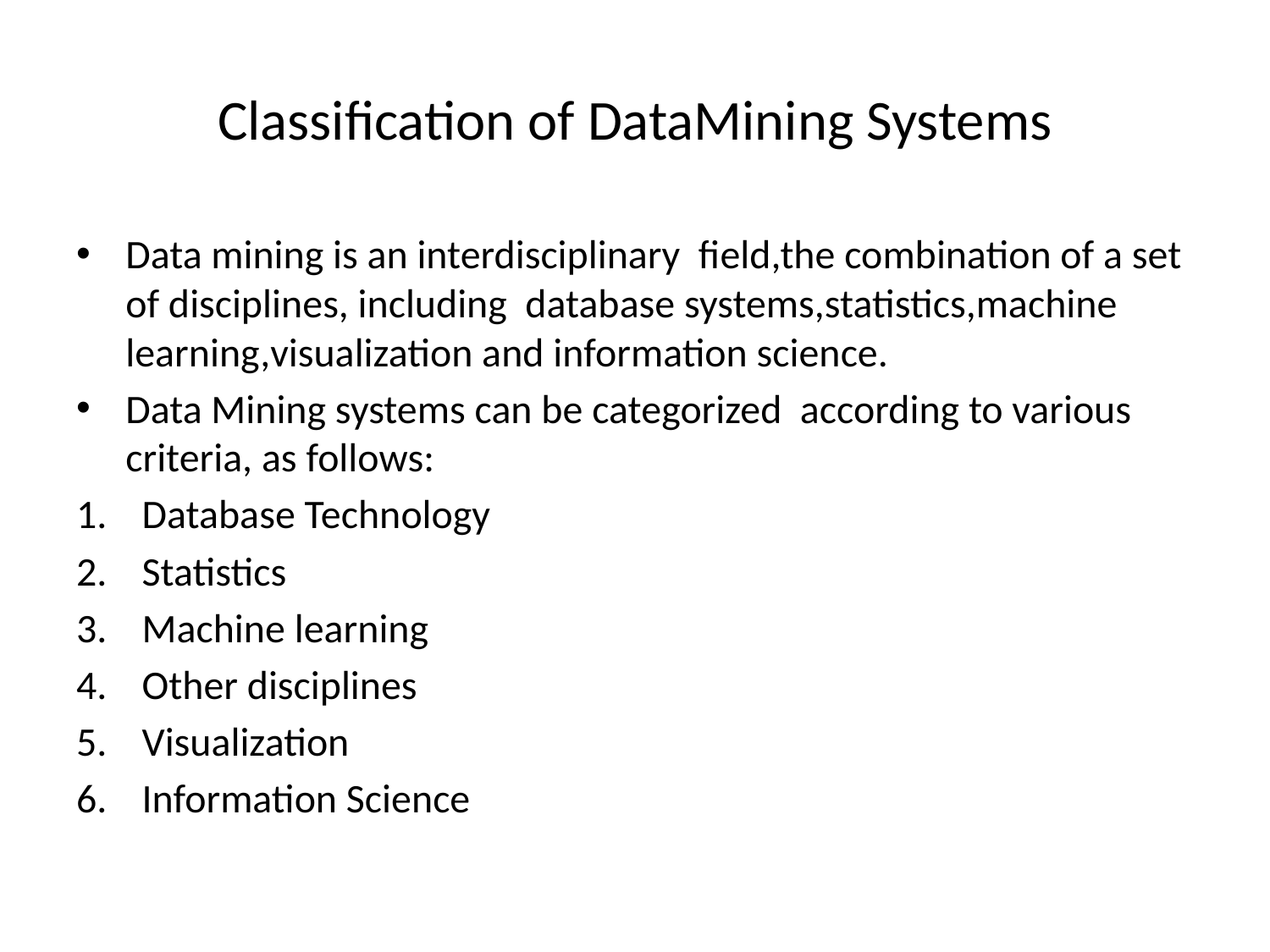

# Classification of DataMining Systems
Data mining is an interdisciplinary  field,the combination of a set  of disciplines, including  database systems,statistics,machine learning,visualization and information science.
Data Mining systems can be categorized  according to various criteria, as follows:
Database Technology
Statistics
Machine learning
Other disciplines
Visualization
Information Science